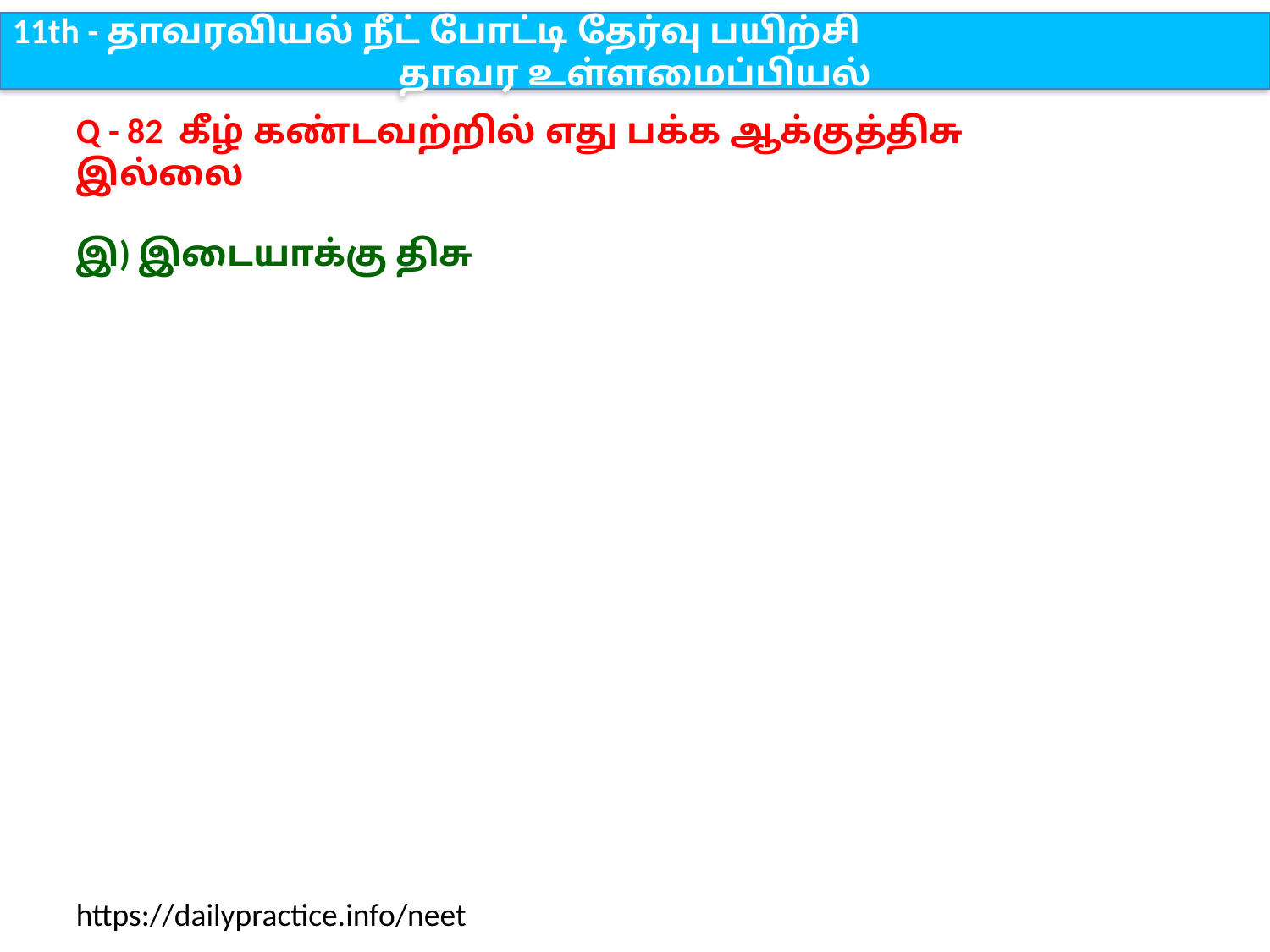

11th - தாவரவியல் நீட் போட்டி தேர்வு பயிற்சி
தாவர உள்ளமைப்பியல்

Q - 82  கீழ் கண்டவற்றில் எது பக்க ஆக்குத்திசு இல்லை

இ) இடையாக்கு திசு
https://dailypractice.info/neet